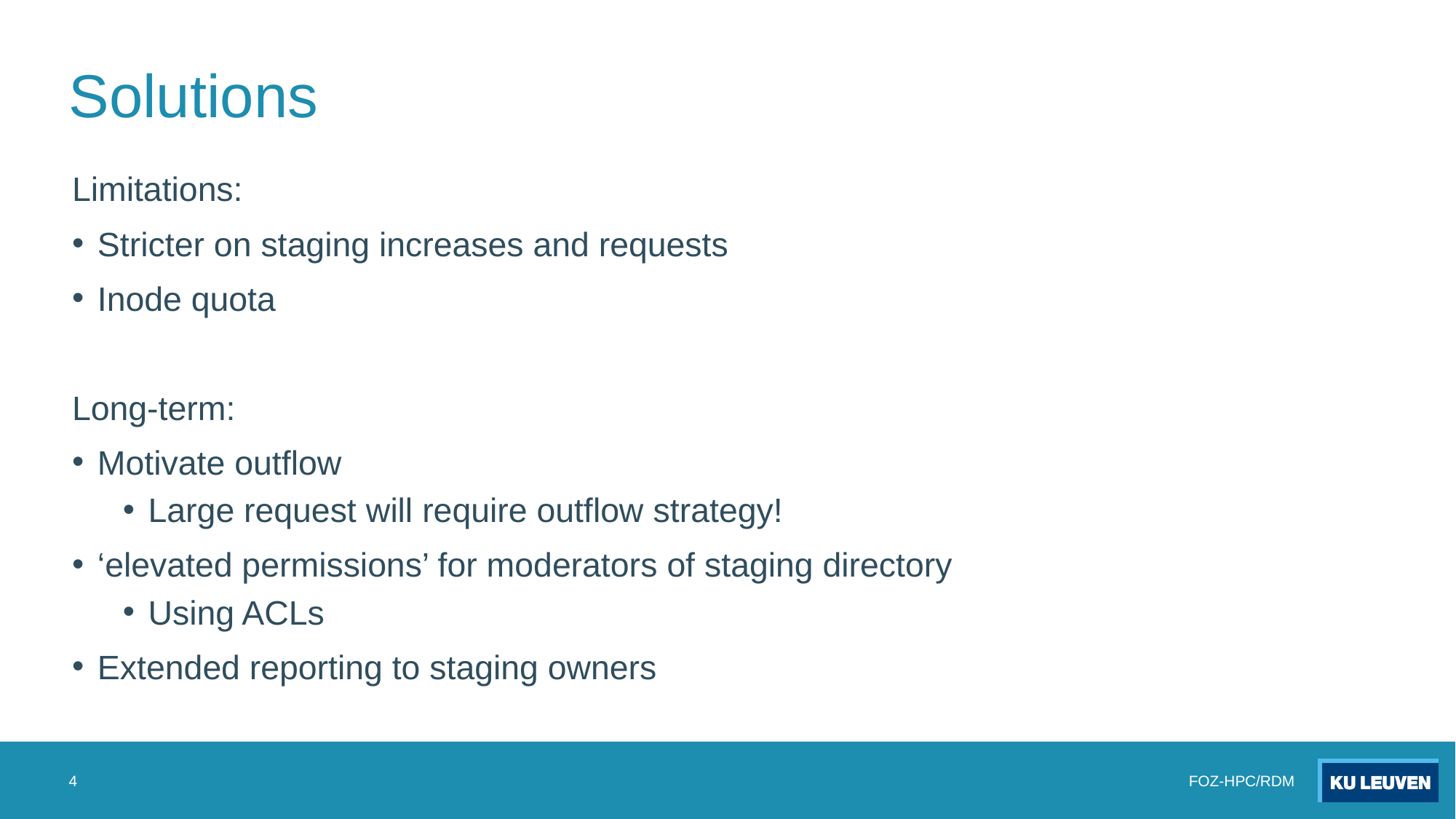

# Solutions
Limitations:
Stricter on staging increases and requests
Inode quota

Long-term:
Motivate outflow
Large request will require outflow strategy!
‘elevated permissions’ for moderators of staging directory
Using ACLs
Extended reporting to staging owners

4
FOZ-HPC/RDM